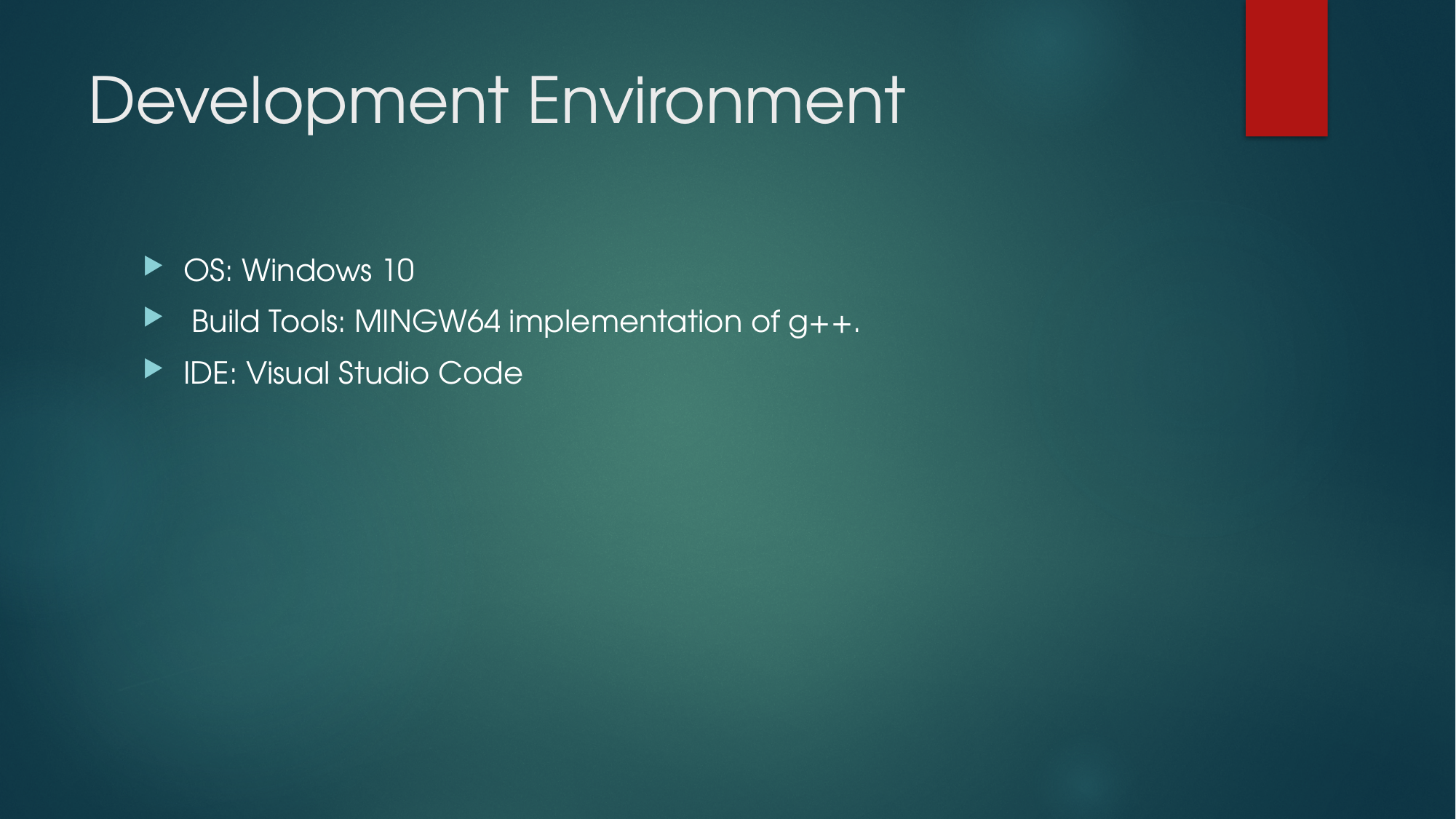

# Development Environment
OS: Windows 10
 Build Tools: MINGW64 implementation of g++.
IDE: Visual Studio Code